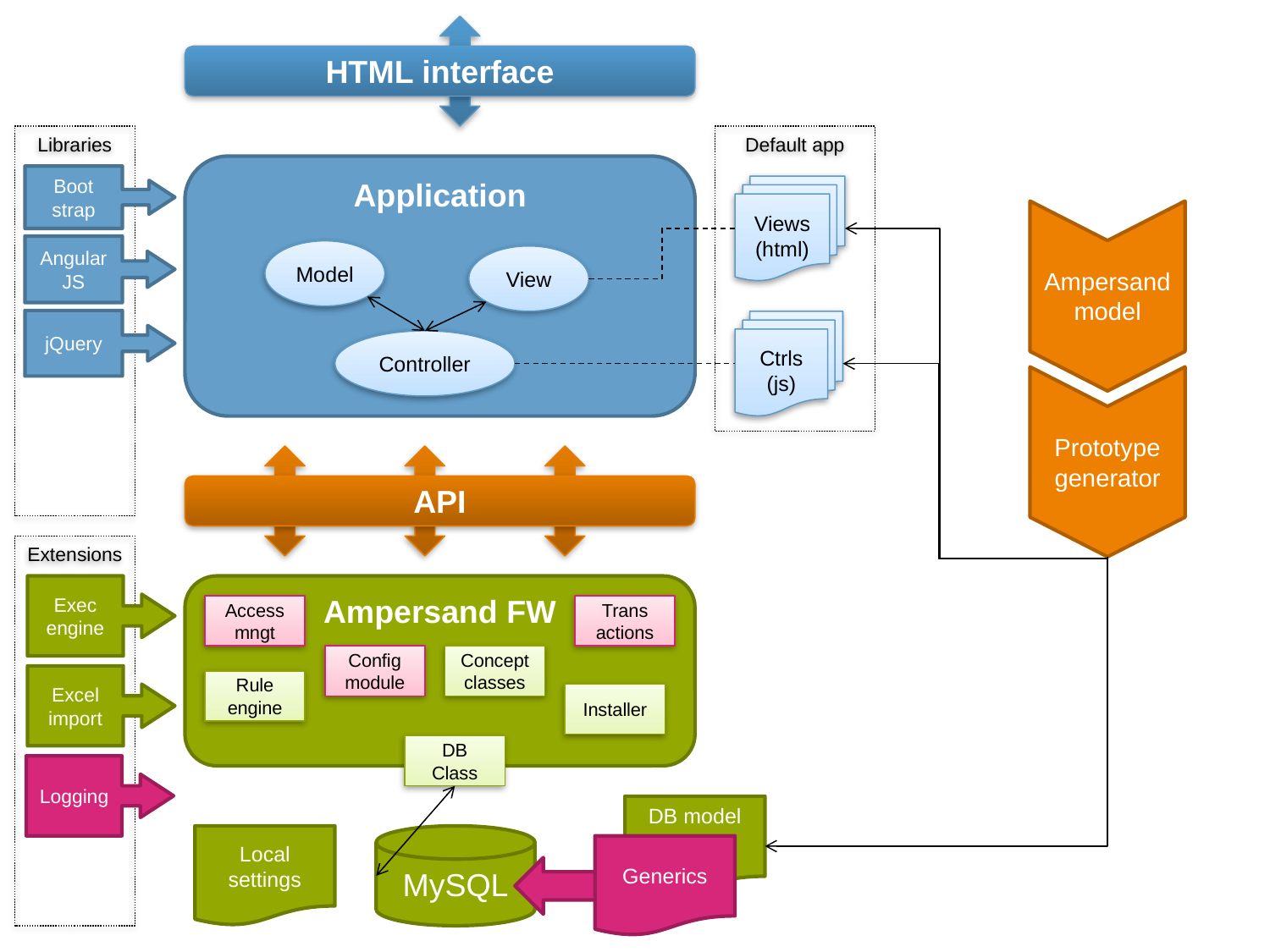

HTML interface
Libraries
Default app
Application
Boot
strap
Views
(html)
Ampersand
model
Angular
JS
Model
View
jQuery
Ctrls
(js)
Controller
Prototype
generator

API
Extensions
Exec
engine
Ampersand FW
Access mngt
Trans
actions
Config
module
Concept
classes
Excel
import
Rule engine
Installer
DB Class
Logging
DB model
Local settings
MySQL
Generics